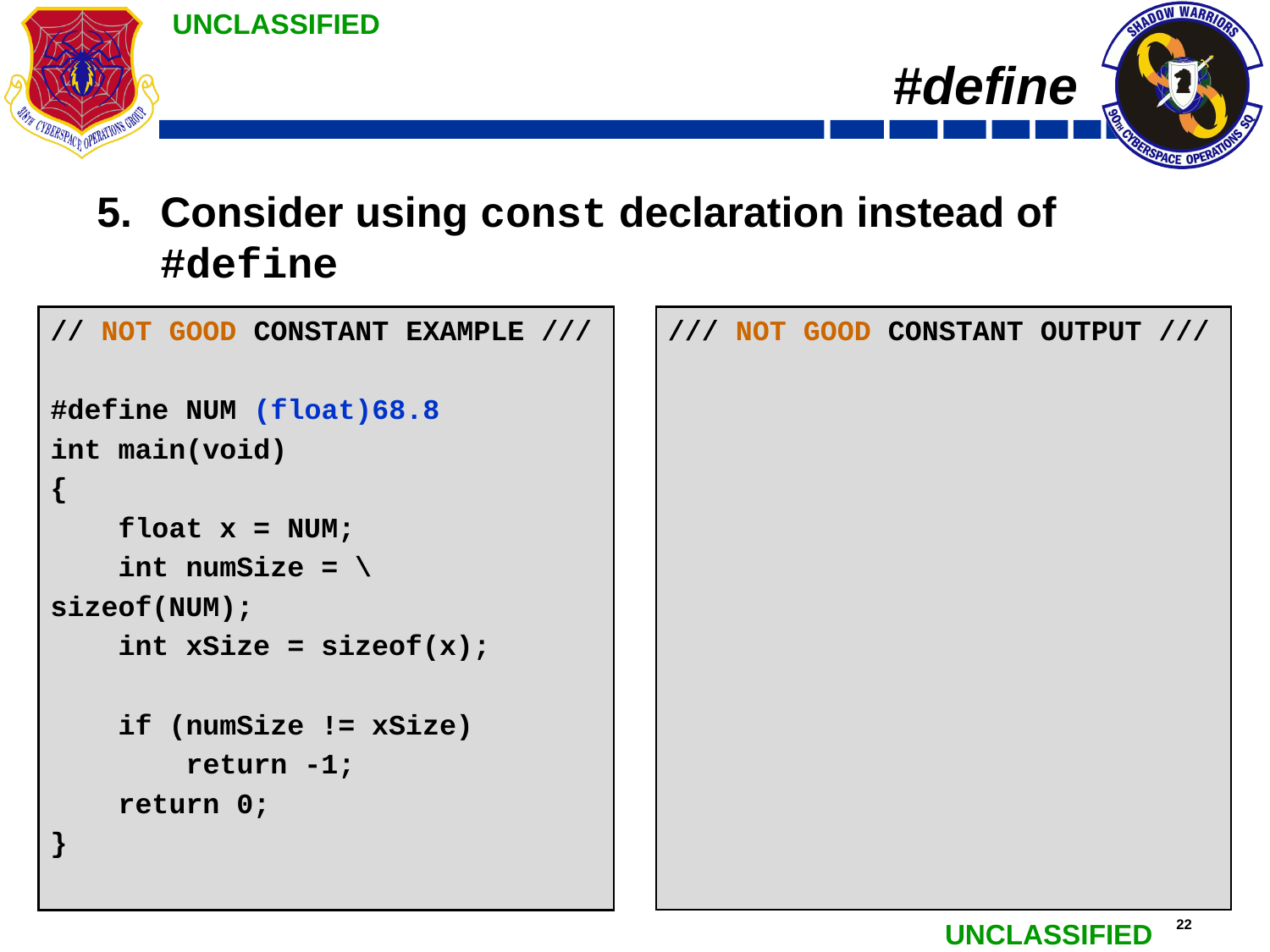

# #define
Consider using const declaration instead of #define
// NOT GOOD CONSTANT EXAMPLE ///

#define NUM (float)68.8
int main(void)
{
    float x = NUM;
    int numSize = \
sizeof(NUM);
    int xSize = sizeof(x);

    if (numSize != xSize)
        return -1;
    return 0;
}
/// NOT GOOD CONSTANT OUTPUT ///

The program ‘not_good_type.exe’ has exited with code 0 (0x0).
/// NOT GOOD CONSTANT OUTPUT ///

// NOT GOOD CONSTANT EXAMPLE ///
/* Post-Preprocessor */
#line 2 “not_good_type.c”
int main(void)
{
    float x = (float)68.8;
    int numSize = \ sizeof((float)68.8);
    int xSize = sizeof(x);

    if (numSize != xSize)
        return -1;
    return 0;
}